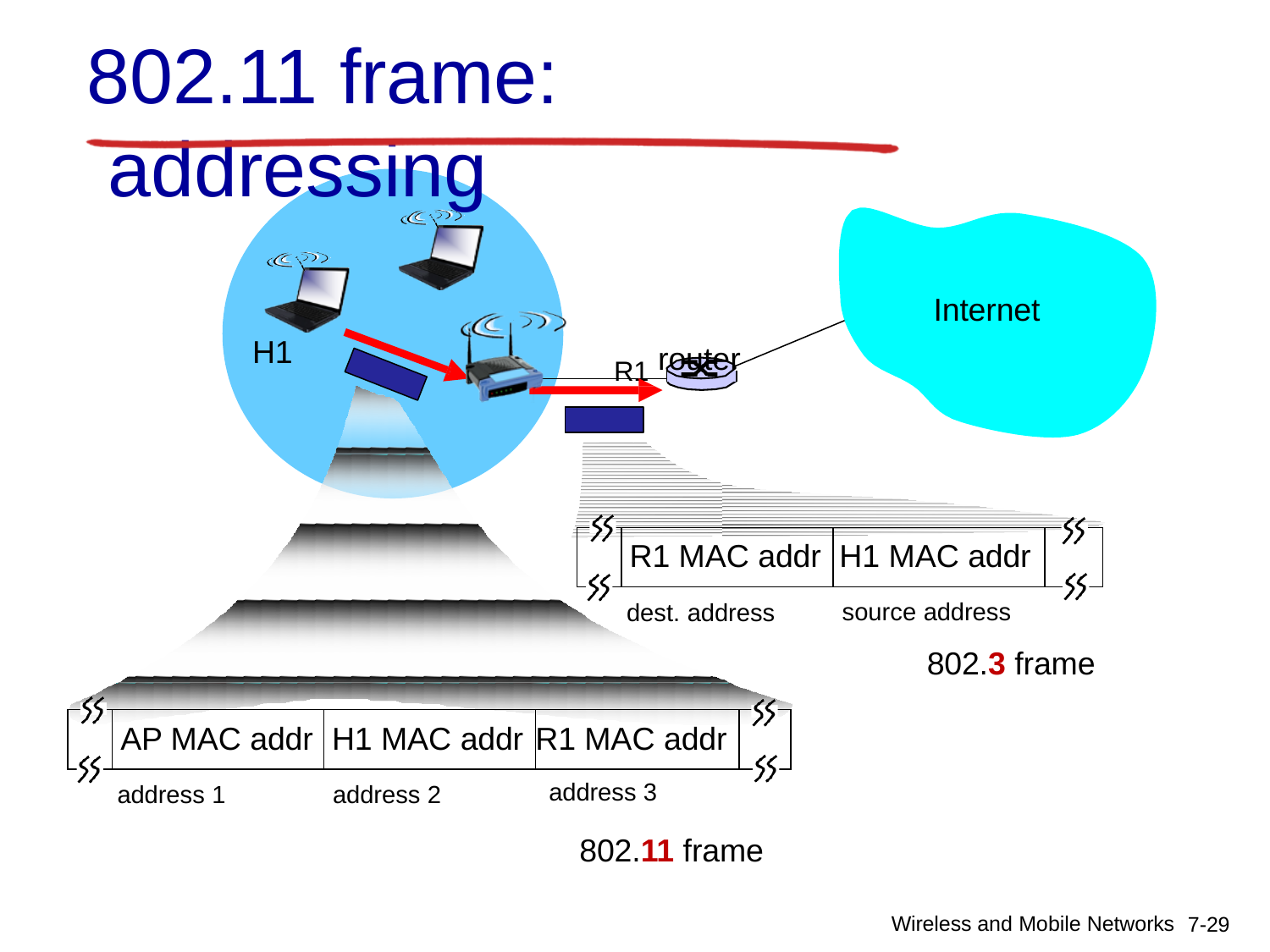

# 802.11 frame:  addressing

Internet

R1 router

H1

|  | R1 MAC addr | H1 MAC addr |  |
| --- | --- | --- | --- |

source address
802.3 frame
dest. address

|  | AP MAC addr | H1 MAC addr | R1 MAC addr |  |
| --- | --- | --- | --- | --- |

address 3
address 2
address 1
802.11 frame
Wireless and Mobile Networks
7-29